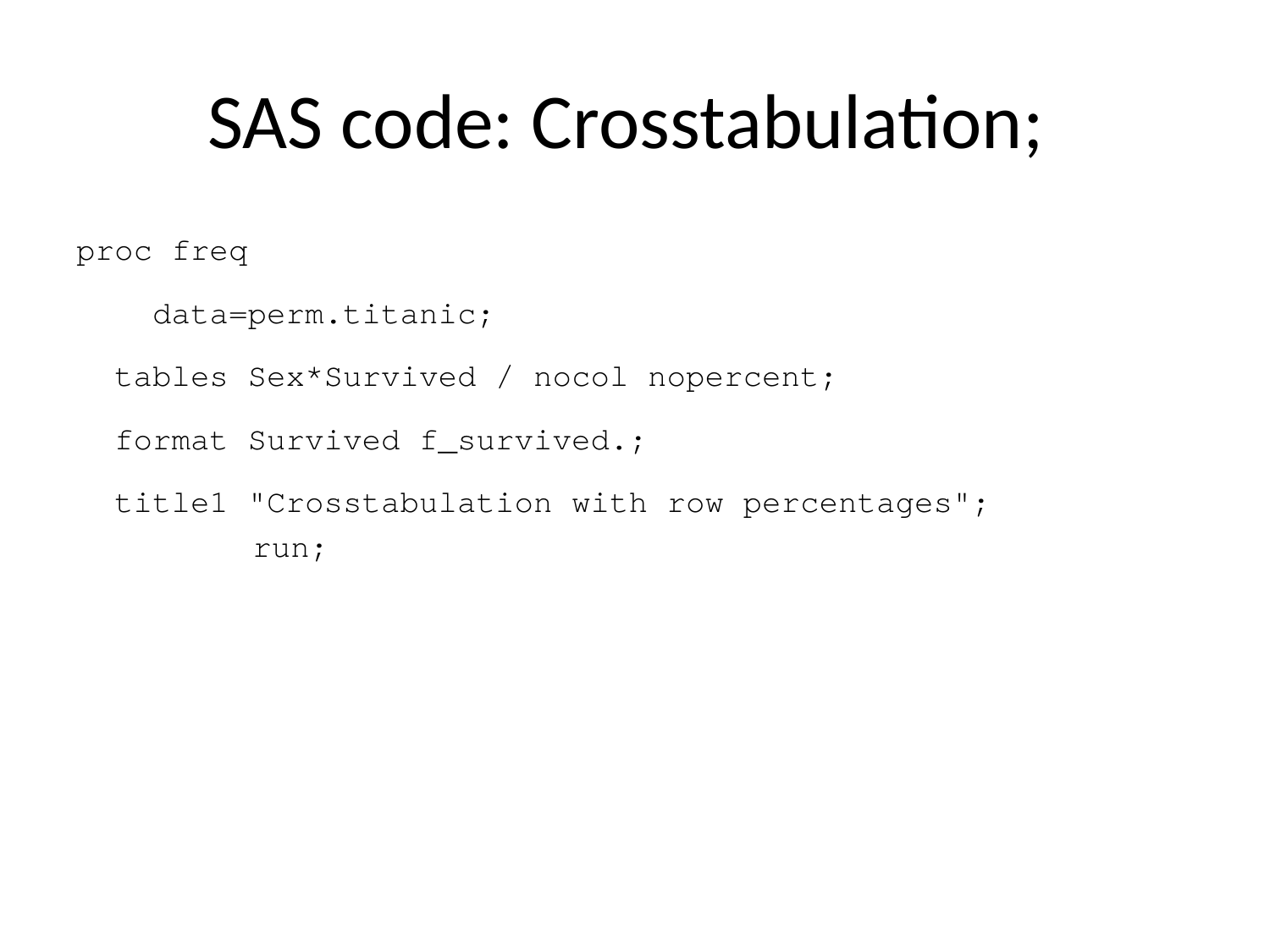

# SAS code: Crosstabulation;
proc freq
    data=perm.titanic;
  tables Sex*Survived / nocol nopercent;
  format Survived f_survived.;
  title1 "Crosstabulation with row percentages";
run;